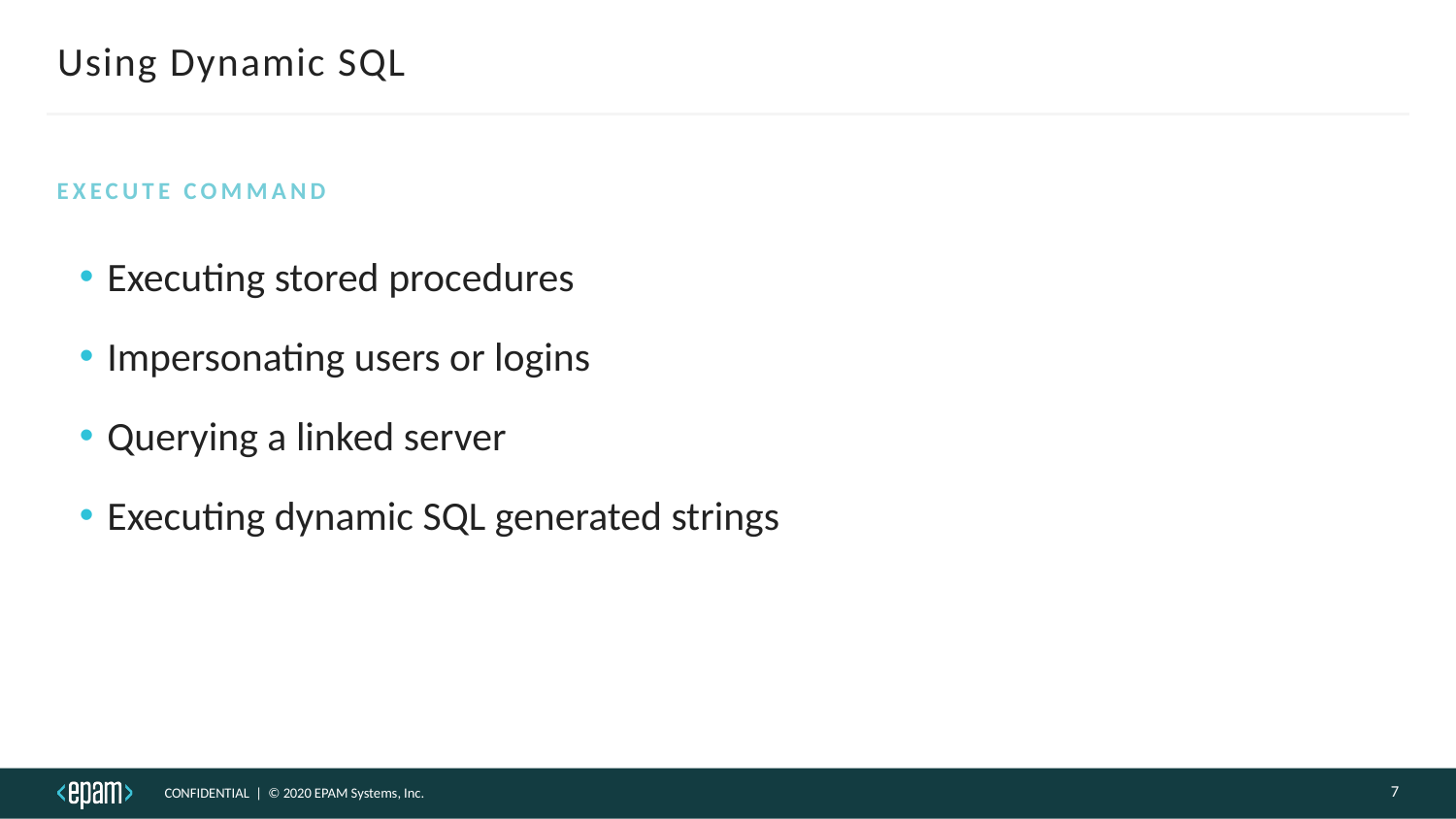

# Using Dynamic SQL
EXECUTE Command
Executing stored procedures
Impersonating users or logins
Querying a linked server
Executing dynamic SQL generated strings
7